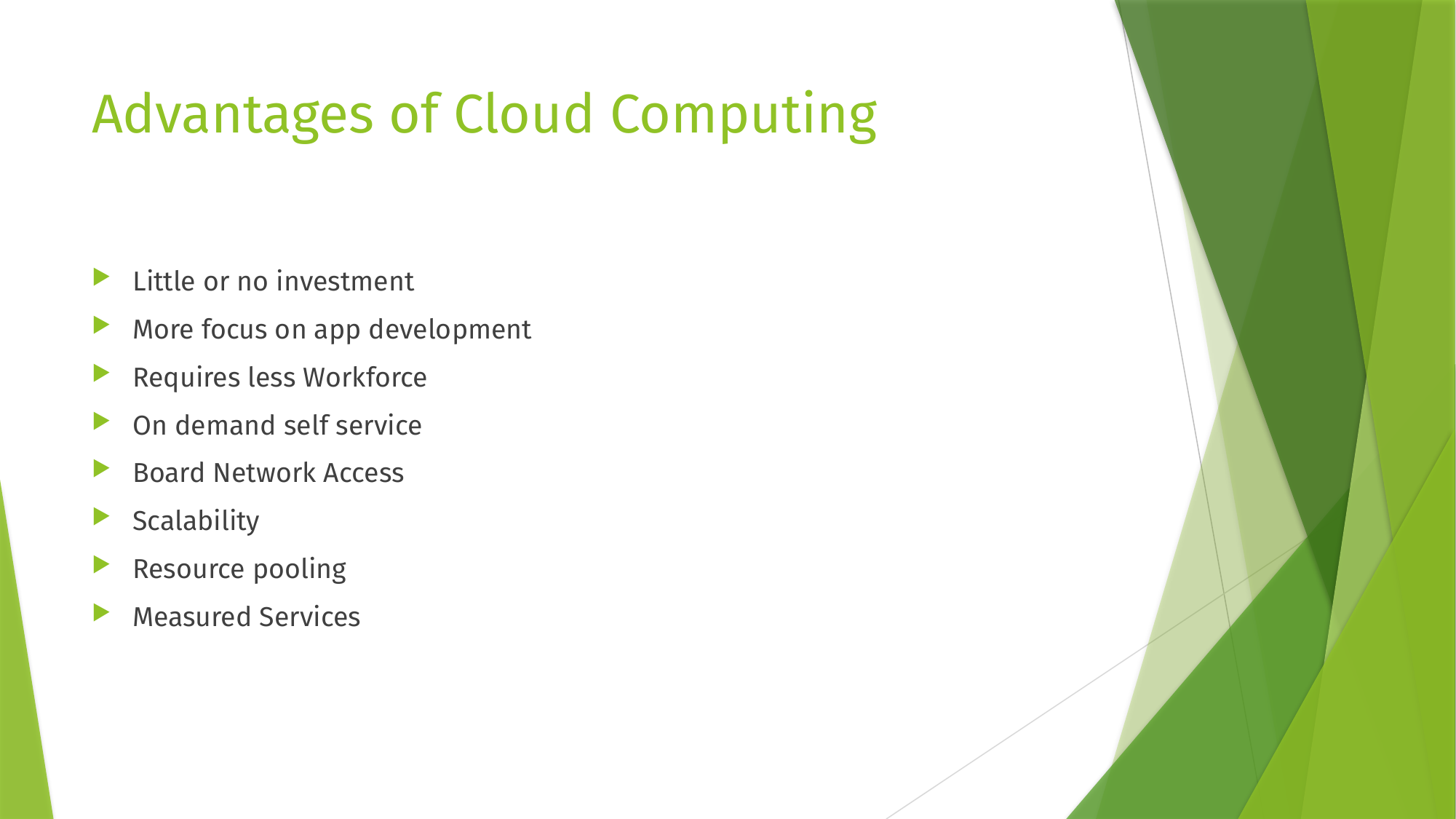

# Advantages of Cloud Computing
Little or no investment
More focus on app development
Requires less Workforce
On demand self service
Board Network Access
Scalability
Resource pooling
Measured Services